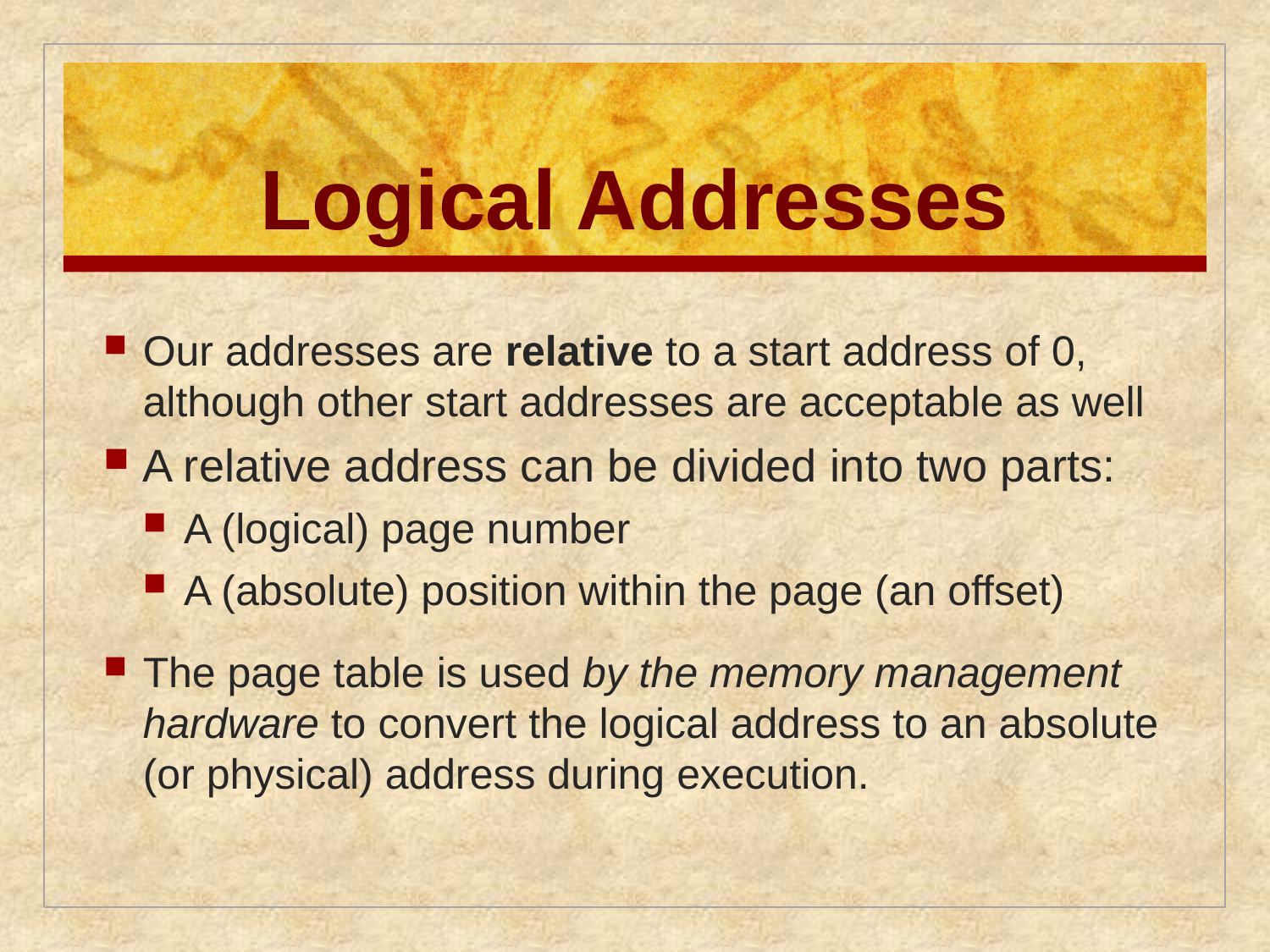

# Logical Addresses
Our addresses are relative to a start address of 0, although other start addresses are acceptable as well
A relative address can be divided into two parts:
A (logical) page number
A (absolute) position within the page (an offset)
The page table is used by the memory management hardware to convert the logical address to an absolute (or physical) address during execution.